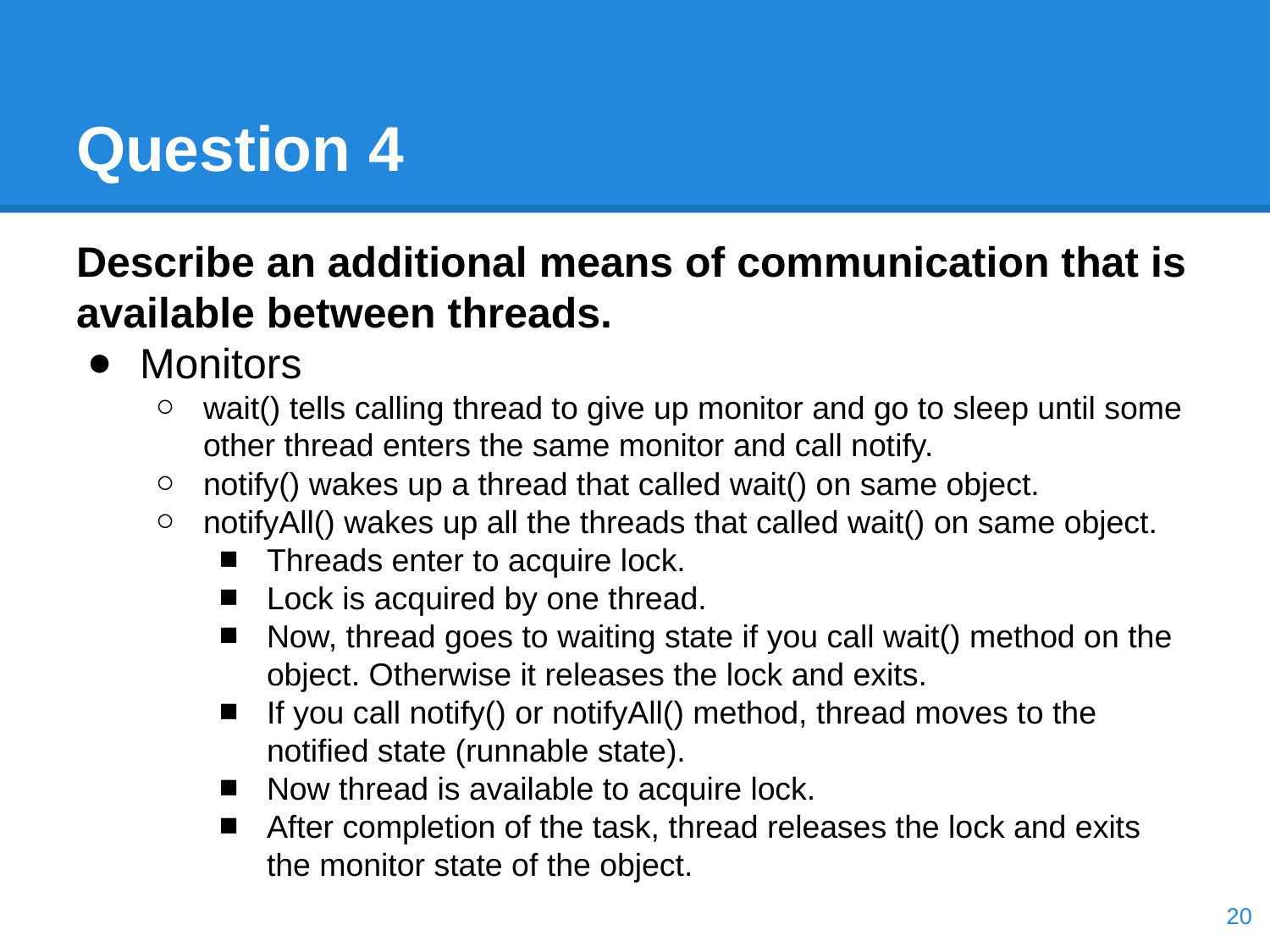

# Question 4
Describe an additional means of communication that is available between threads.
Monitors
wait() tells calling thread to give up monitor and go to sleep until some other thread enters the same monitor and call notify.
notify() wakes up a thread that called wait() on same object.
notifyAll() wakes up all the threads that called wait() on same object.
Threads enter to acquire lock.
Lock is acquired by one thread.
Now, thread goes to waiting state if you call wait() method on the object. Otherwise it releases the lock and exits.
If you call notify() or notifyAll() method, thread moves to the notified state (runnable state).
Now thread is available to acquire lock.
After completion of the task, thread releases the lock and exits the monitor state of the object.
20